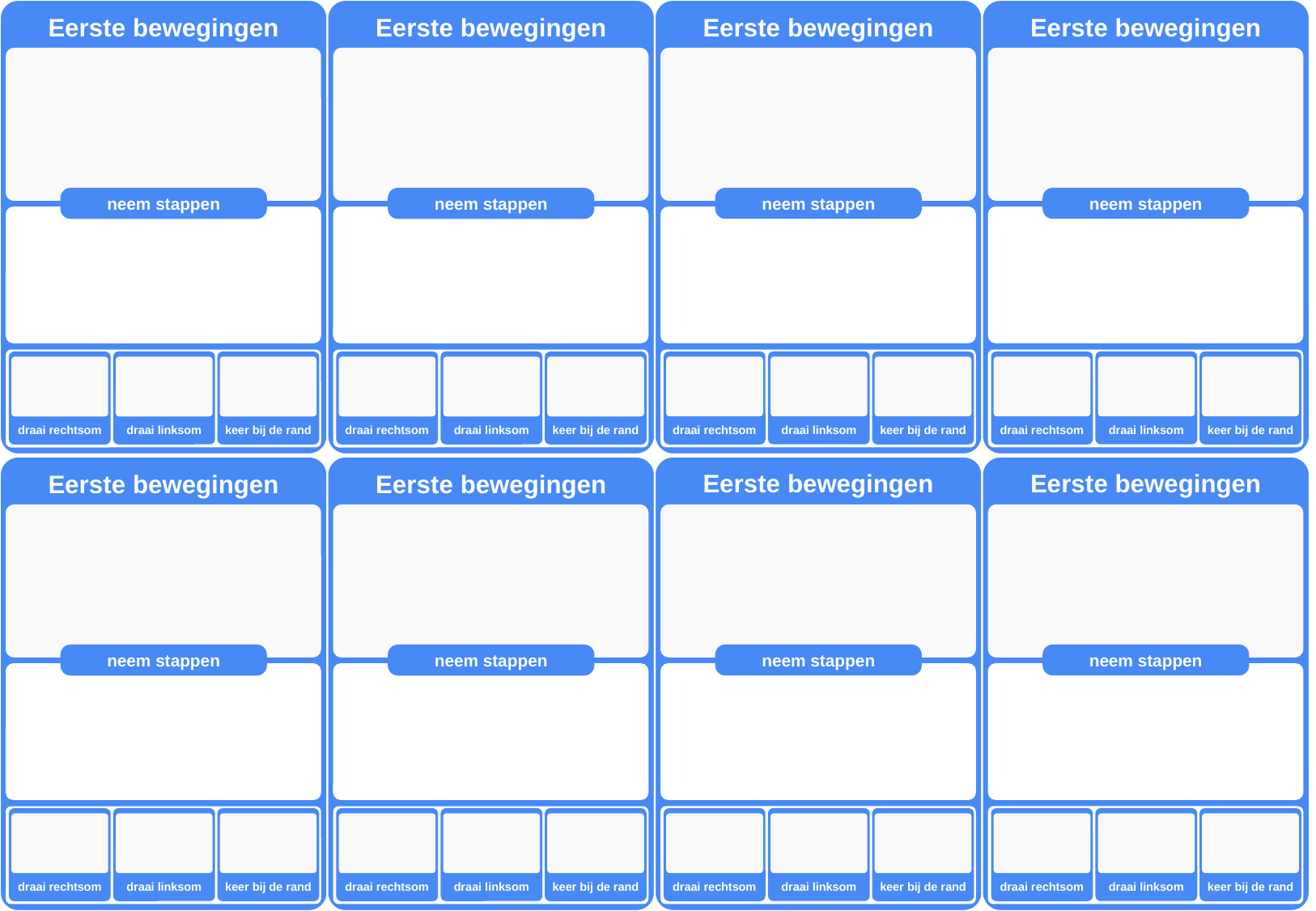

Eerste bewegingen
Eerste bewegingen
Eerste bewegingen
Eerste bewegingen

neem stappen
neem stappen
neem stappen
neem stappen

draai linksom
draai linksom
draai linksom
draai linksom
draai rechtsom
keer bij de rand
draai rechtsom
keer bij de rand
draai rechtsom
keer bij de rand
draai rechtsom
keer bij de rand

Eerste bewegingen
Eerste bewegingen
Eerste bewegingen
Eerste bewegingen

neem stappen
neem stappen
neem stappen
neem stappen

draai linksom
draai linksom
draai linksom
draai linksom
draai rechtsom
keer bij de rand
draai rechtsom
keer bij de rand
draai rechtsom
keer bij de rand
draai rechtsom
keer bij de rand